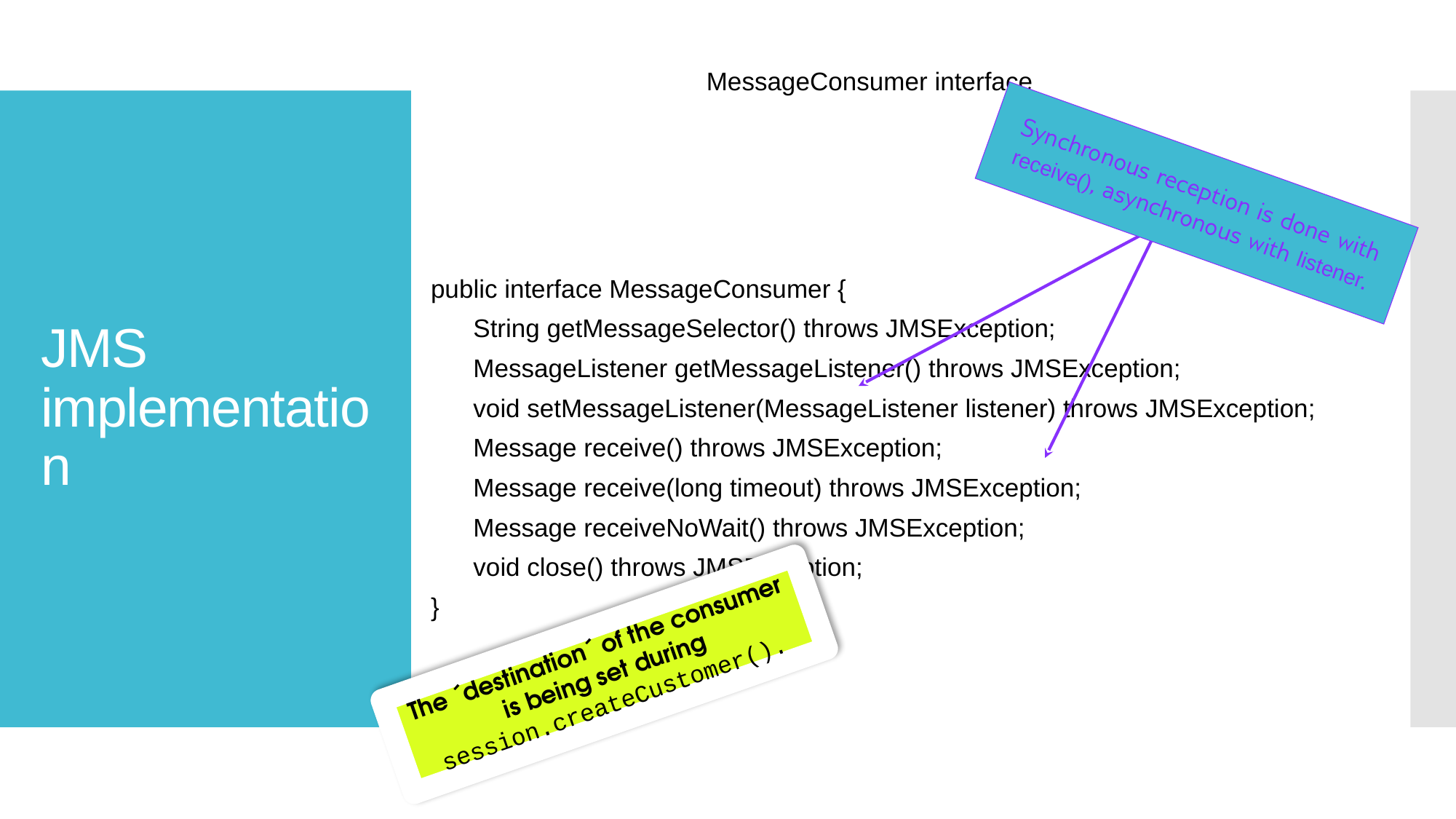

MessageConsumer interface
# JMS implementation
Synchronous reception is done with receive(), asynchronous with listener.

public interface MessageConsumer {
	String getMessageSelector() throws JMSException;
	MessageListener getMessageListener() throws JMSException;
	void setMessageListener(MessageListener listener) throws JMSException;
	Message receive() throws JMSException;
	Message receive(long timeout) throws JMSException;
	Message receiveNoWait() throws JMSException;
	void close() throws JMSException;
}
The ´destination´ of the consumer is being set during session.createCustomer().